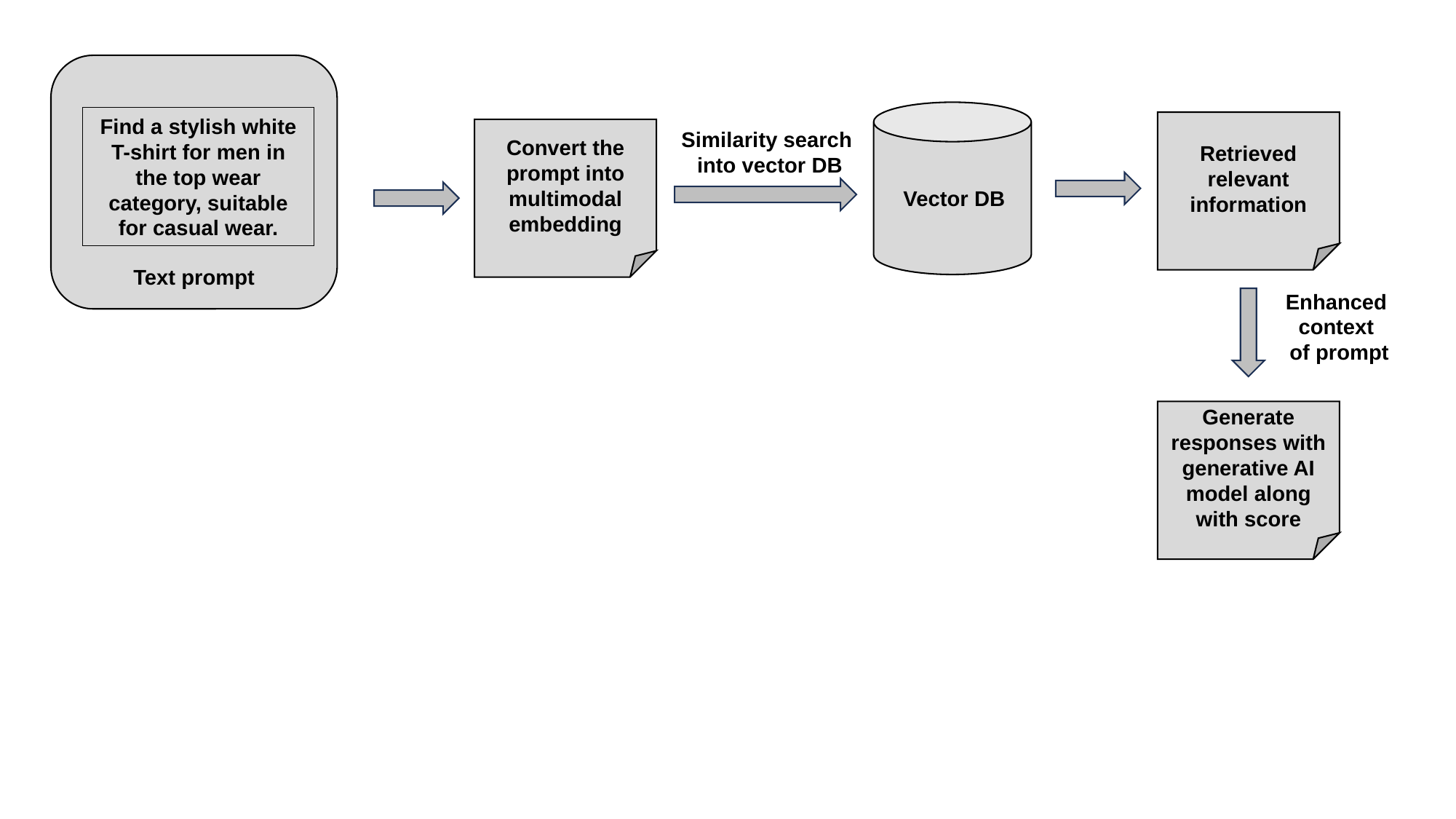

Find a stylish white T-shirt for men in the top wear category, suitable for casual wear.
Retrieved relevant information
Convert the prompt into multimodal embedding
Similarity search
into vector DB

Vector DB
Text prompt
Enhanced
context
of prompt

Generate responses with generative AI model along with score